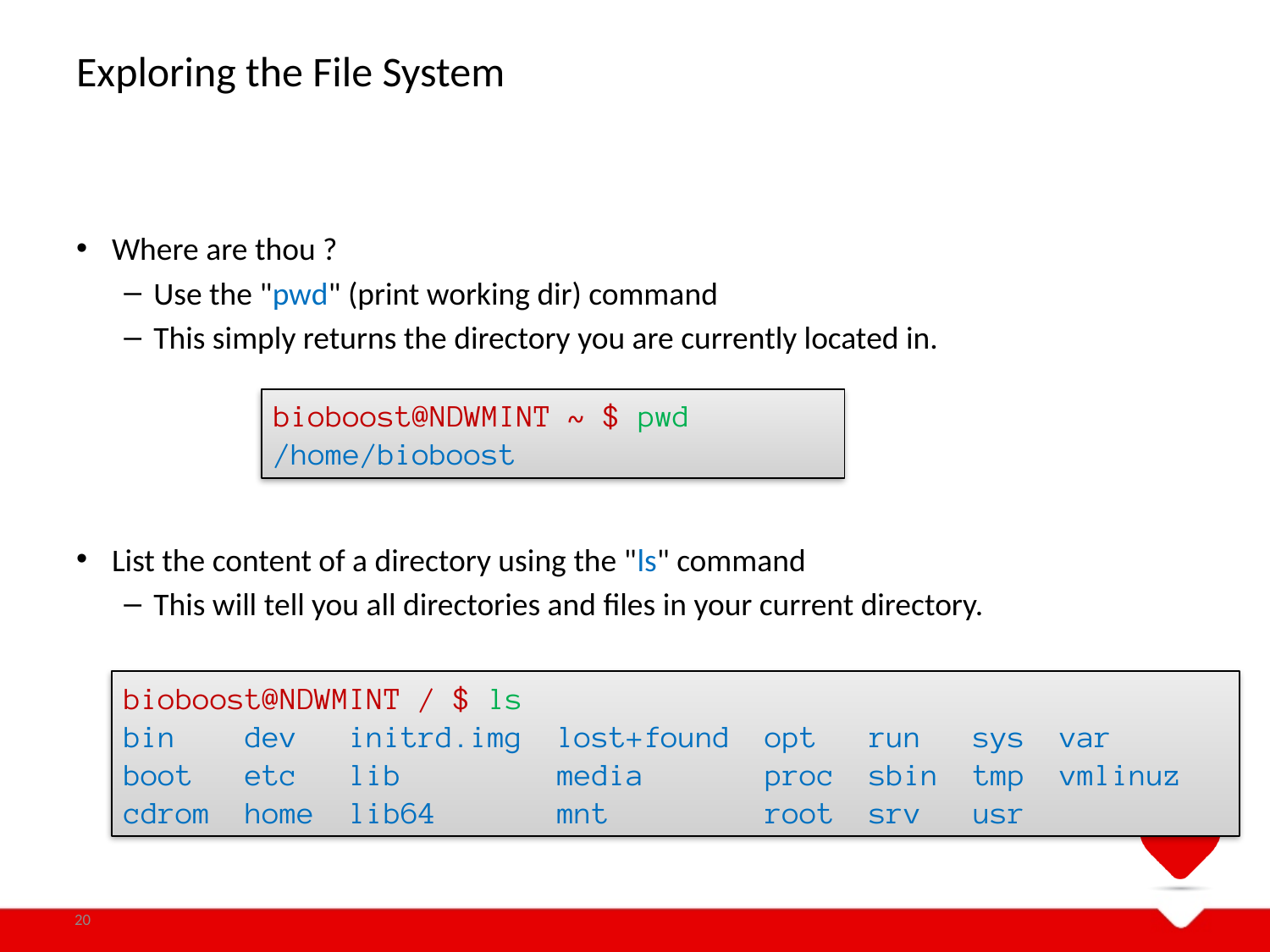

# Exploring the File System
Where are thou ?
Use the "pwd" (print working dir) command
This simply returns the directory you are currently located in.

List the content of a directory using the "ls" command
This will tell you all directories and files in your current directory.

bioboost@NDWMINT ~ $ pwd
/home/bioboost
bioboost@NDWMINT / $ ls
bin    dev   initrd.img  lost+found  opt   run   sys  var
boot   etc   lib         media       proc  sbin  tmp  vmlinuz
cdrom  home  lib64       mnt         root  srv   usr
20